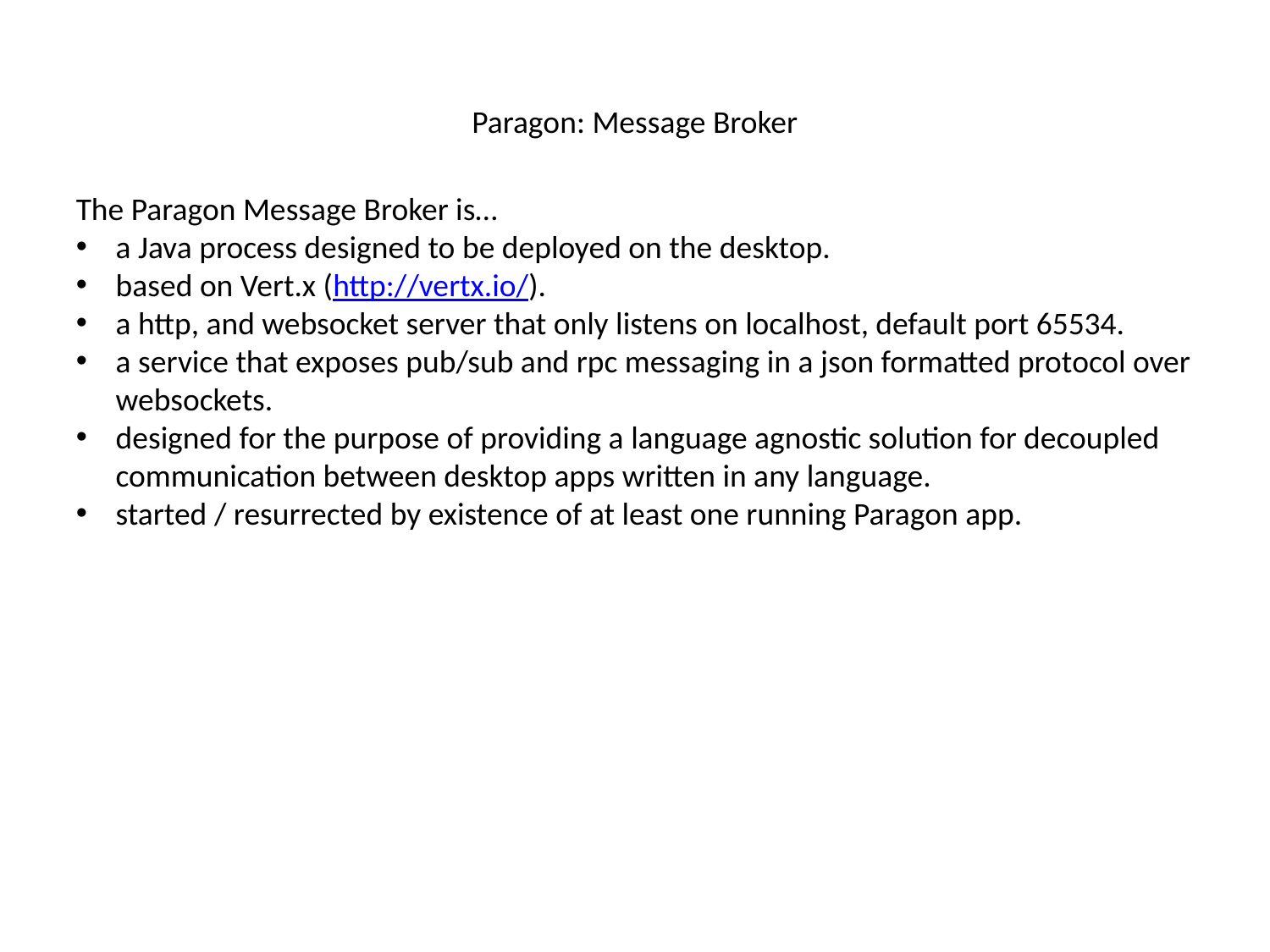

Paragon: Message Broker
The Paragon Message Broker is…
a Java process designed to be deployed on the desktop.
based on Vert.x (http://vertx.io/).
a http, and websocket server that only listens on localhost, default port 65534.
a service that exposes pub/sub and rpc messaging in a json formatted protocol over websockets.
designed for the purpose of providing a language agnostic solution for decoupled communication between desktop apps written in any language.
started / resurrected by existence of at least one running Paragon app.